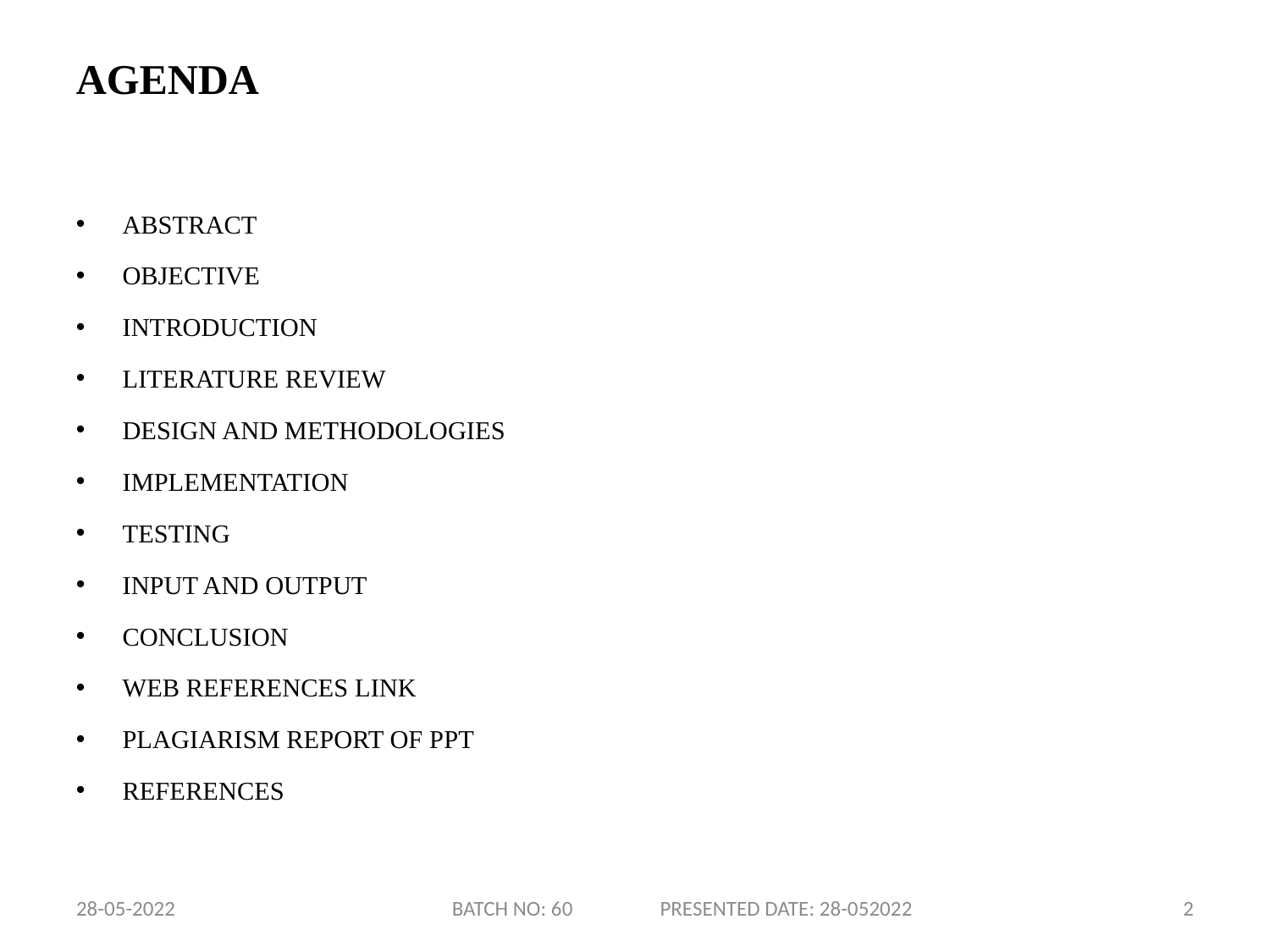

AGENDA
ABSTRACT
OBJECTIVE
INTRODUCTION
LITERATURE REVIEW
DESIGN AND METHODOLOGIES
IMPLEMENTATION
TESTING
INPUT AND OUTPUT
CONCLUSION
WEB REFERENCES LINK
PLAGIARISM REPORT OF PPT
REFERENCES

28-05-2022
BATCH NO: 60                  PRESENTED DATE: 28-052022
2